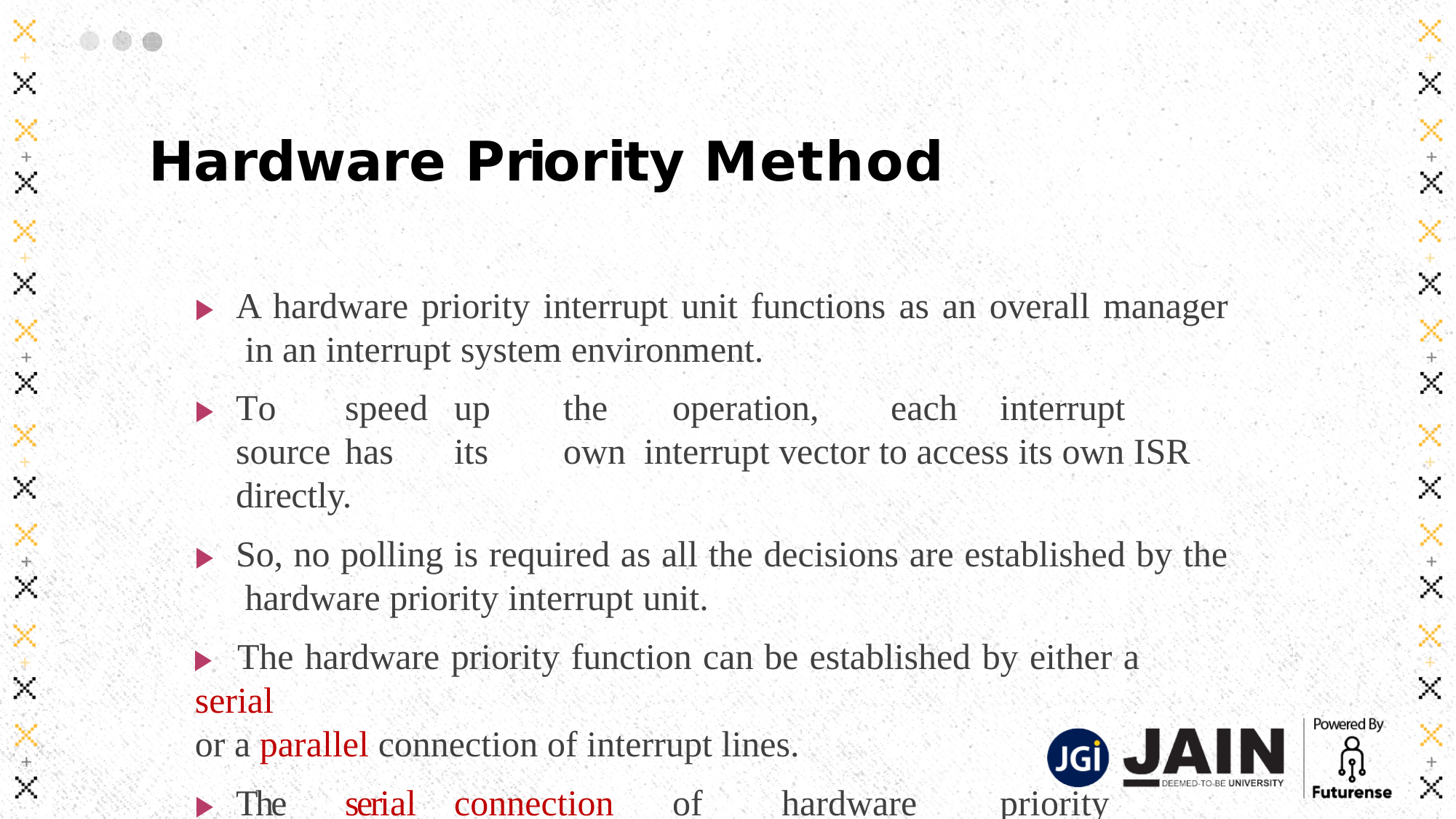

# Hardware Priority Method
▶	A hardware priority interrupt unit functions as an overall manager  in an interrupt system environment.
▶	To	speed	up	the	operation,	each	interrupt	source	has	its	own  interrupt vector to access its own ISR directly.
▶	So, no polling is required as all the decisions are established by the  hardware priority interrupt unit.
▶	The hardware priority function can be established by either a serial
or a parallel connection of interrupt lines.
▶	The	serial	connection	of	hardware	priority	interrupt	method	is  known as Daisy-Chaining Method.